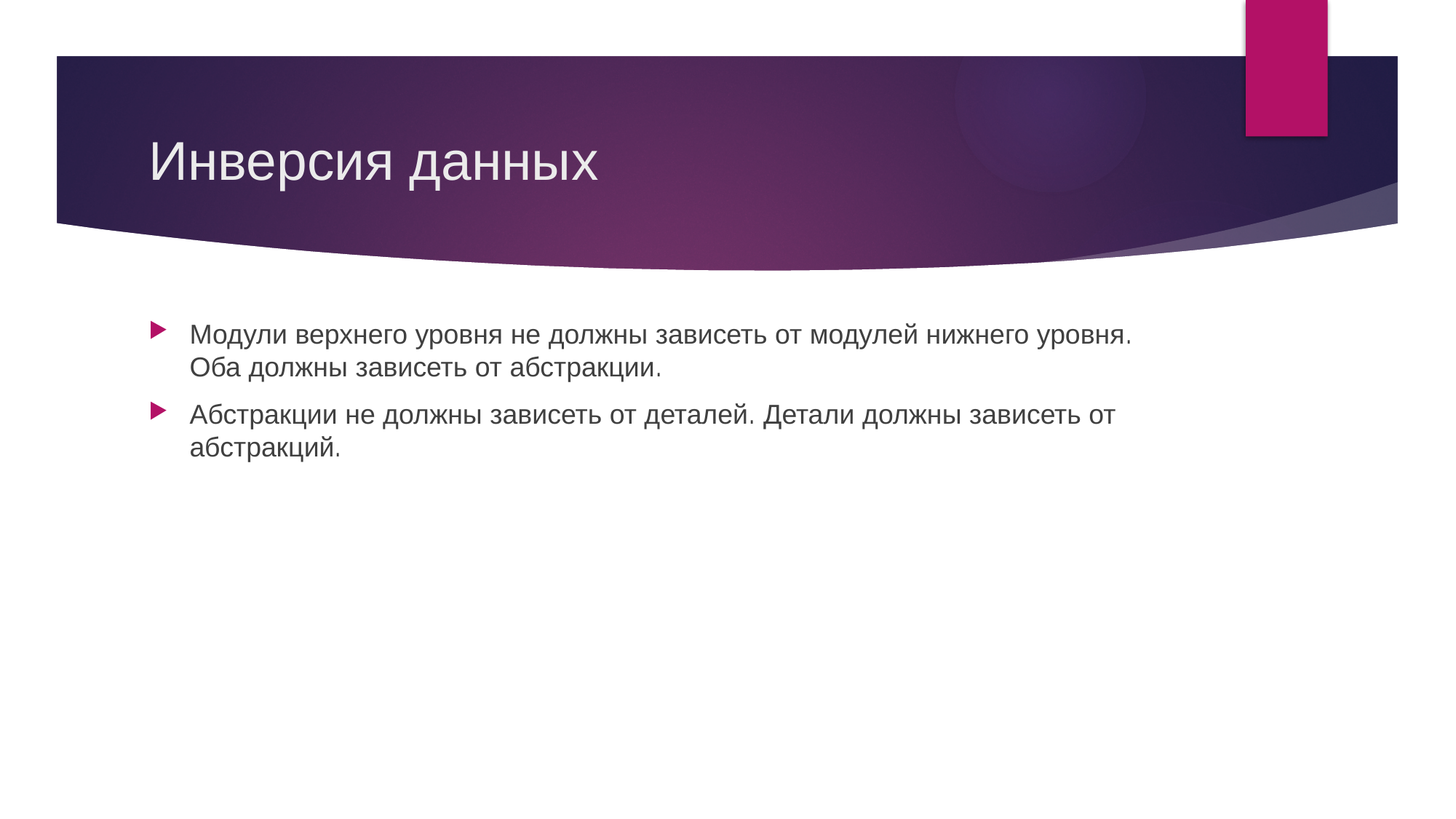

# Инверсия данных
Модули верхнего уровня не должны зависеть от модулей нижнего уровня. Оба должны зависеть от абстракции.
Абстракции не должны зависеть от деталей. Детали должны зависеть от абстракций.